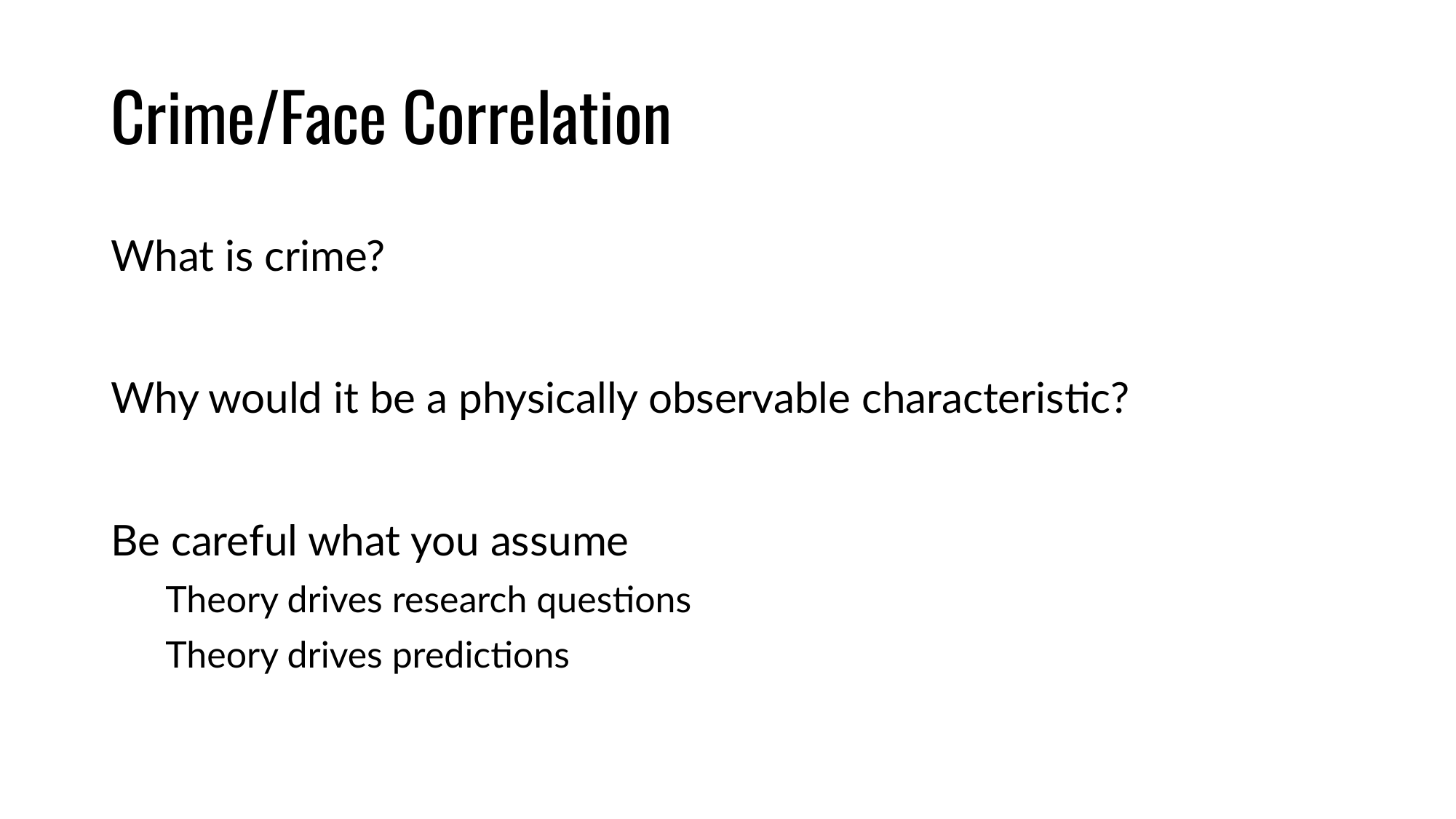

# Crime/Face Correlation
What is crime?

Why would it be a physically observable characteristic?

Be careful what you assume
Theory drives research questions
Theory drives predictions